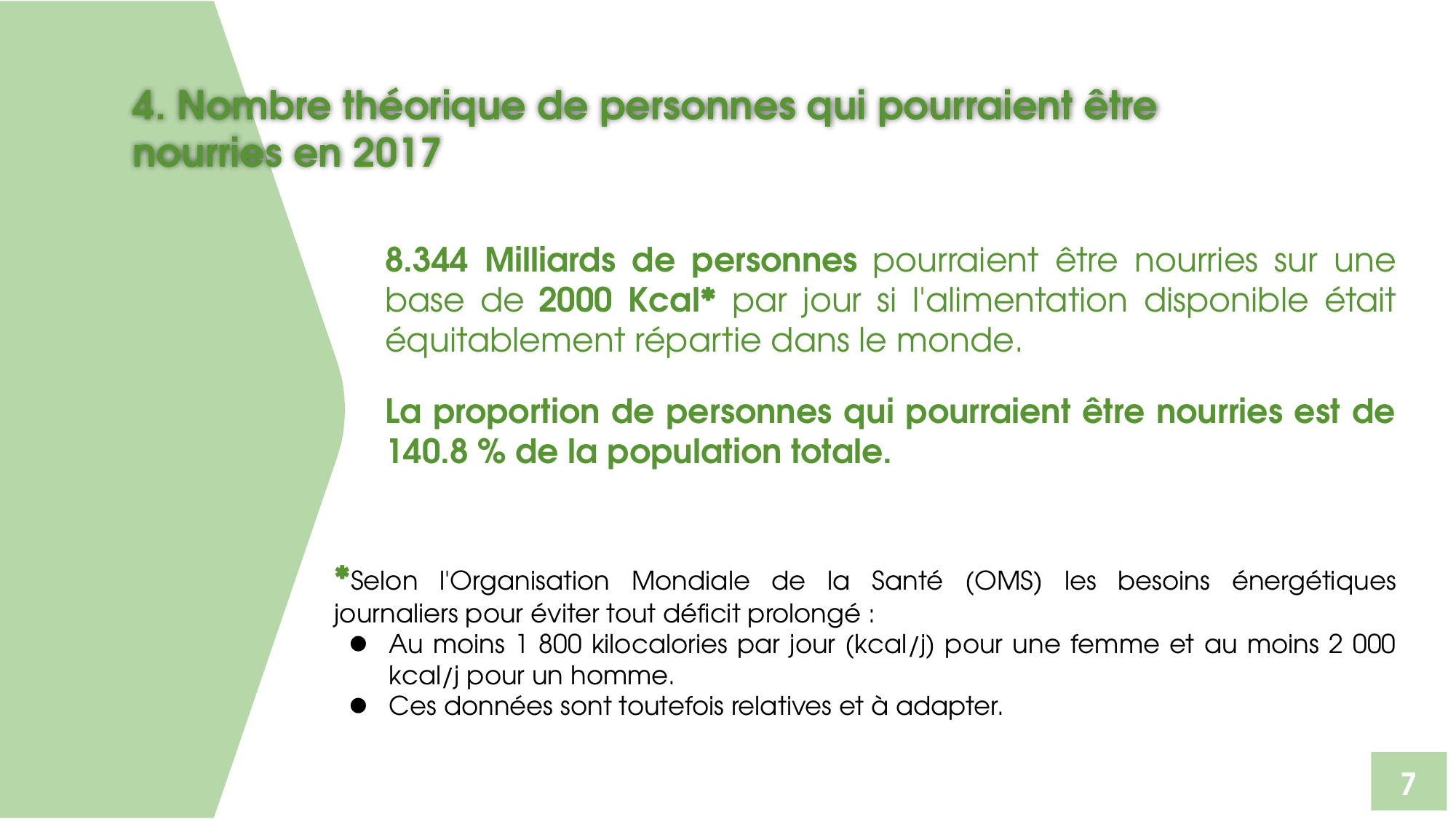

4. Nombre théorique de personnes qui pourraient être nourries en 2017
8.344 Milliards de personnes pourraient être nourries sur une base de 2000 Kcal* par jour si l'alimentation disponible était équitablement répartie dans le monde.

La proportion de personnes qui pourraient être nourries est de 140.8 % de la population totale.
*Selon l'Organisation Mondiale de la Santé (OMS) les besoins énergétiques journaliers pour éviter tout déficit prolongé :
Au moins 1 800 kilocalories par jour (kcal/j) pour une femme et au moins 2 000 kcal/j pour un homme.
Ces données sont toutefois relatives et à adapter.
7